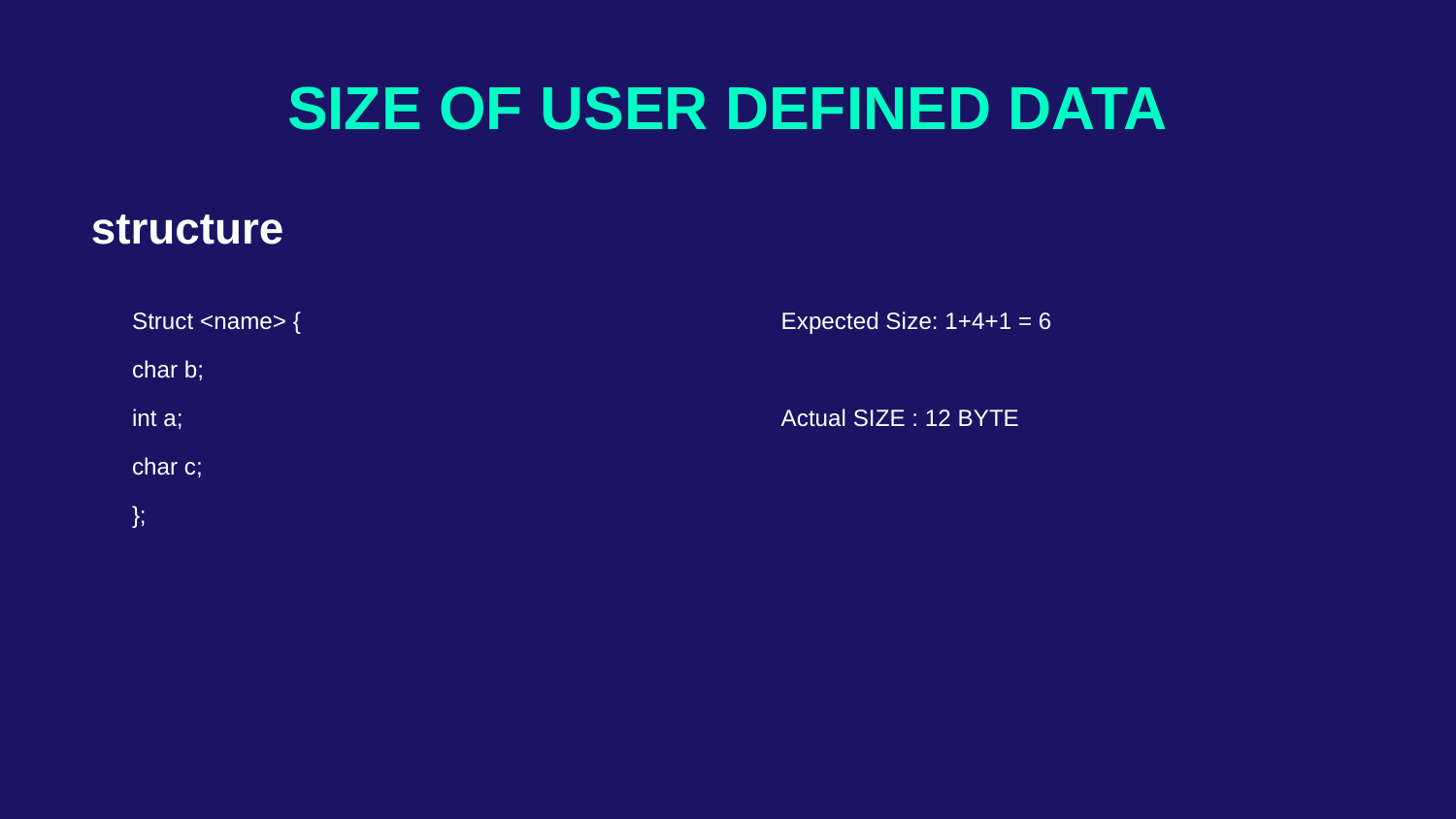

SIZE OF USER DEFINED DATA
# structure

Expected Size: 1+4+1 = 6

Actual SIZE : 12 BYTE

Struct <name> {
char b;
int a;
char c;
};